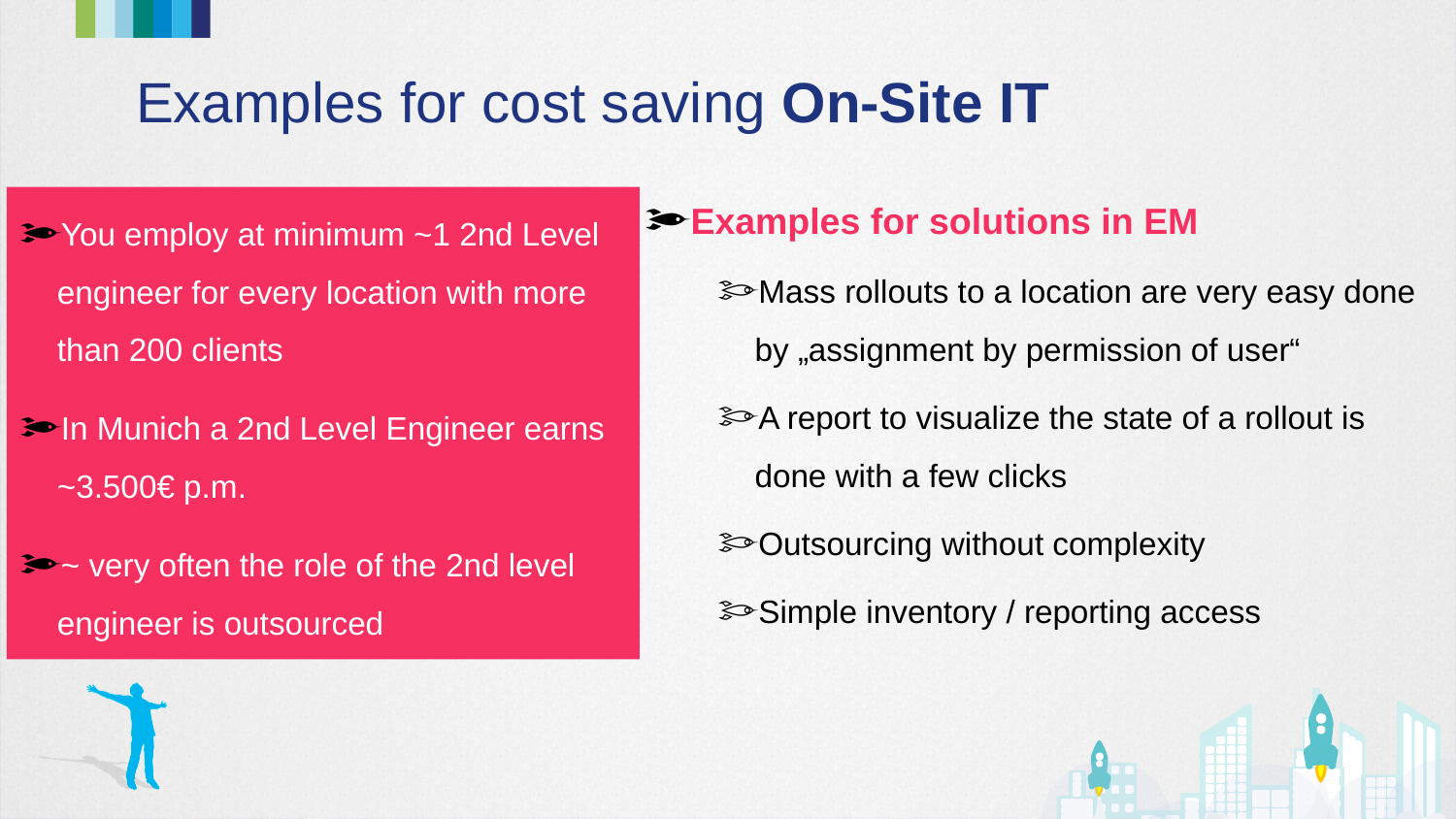

# Examples for cost saving On-Site IT
Examples for solutions in EM
Mass rollouts to a location are very easy done by „assignment by permission of user“
A report to visualize the state of a rollout is done with a few clicks
Outsourcing without complexity
Simple inventory / reporting access
You employ at minimum ~1 2nd Level engineer for every location with more than 200 clients
In Munich a 2nd Level Engineer earns ~3.500€ p.m.
~ very often the role of the 2nd level engineer is outsourced